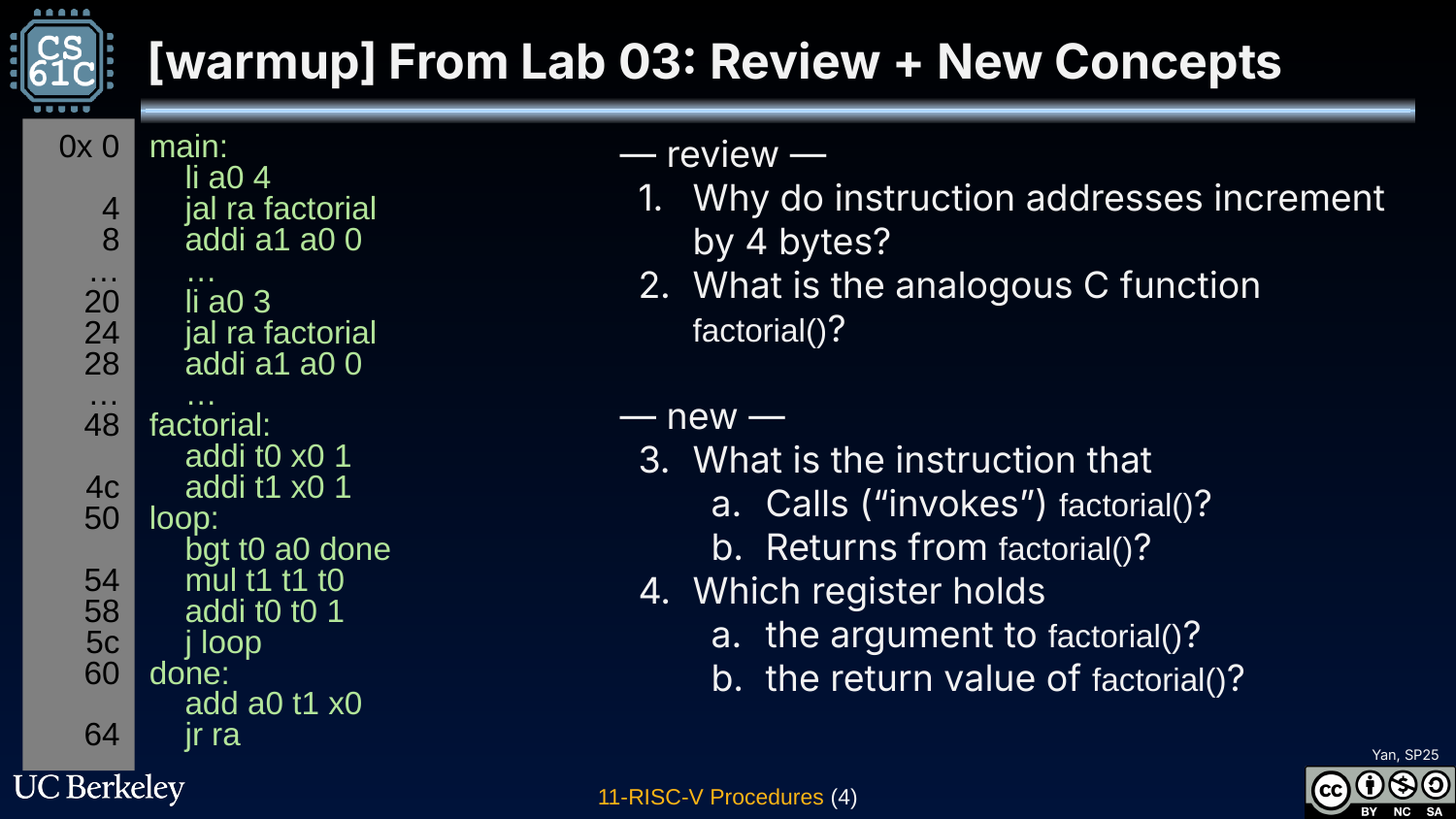

# [warmup] From Lab 03: Review + New Concepts
— review —
Why do instruction addresses increment by 4 bytes?
What is the analogous C function factorial()?

— new —
What is the instruction that
Calls (“invokes”) factorial()?
Returns from factorial()?
Which register holds
the argument to factorial()?
the return value of factorial()?
0x 0

4
8
…
20
24
28
…
48

4c
50

54
58
5c
60

64
main:
    li a0 4
    jal ra factorial
    addi a1 a0 0
    …
    li a0 3
    jal ra factorial
    addi a1 a0 0
    …
factorial:
    addi t0 x0 1
    addi t1 x0 1
loop:
    bgt t0 a0 done
    mul t1 t1 t0
    addi t0 t0 1
    j loop
done:
    add a0 t1 x0
    jr ra